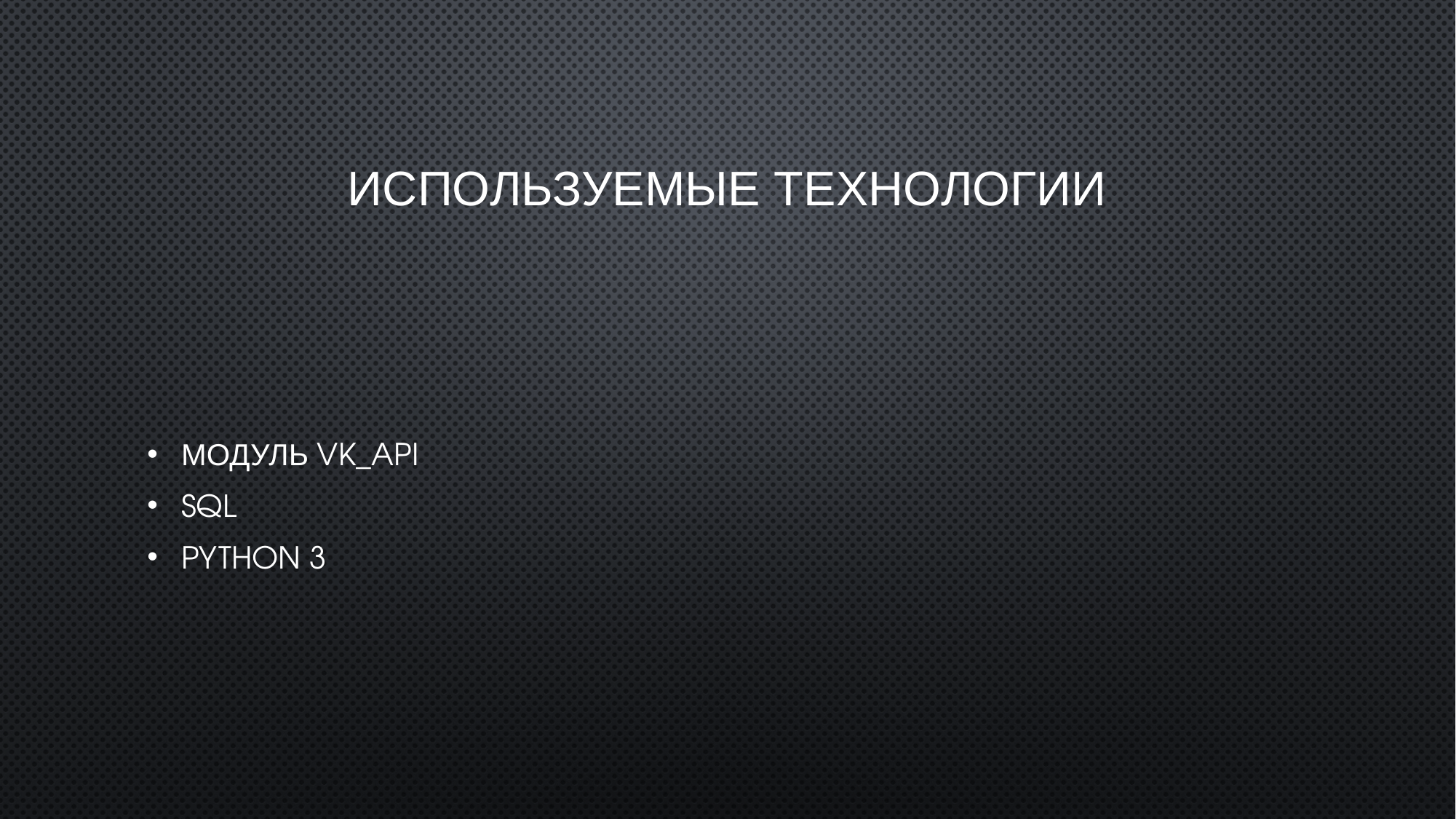

# Используемые технологии
Модуль Vk_api
SQL
Python 3